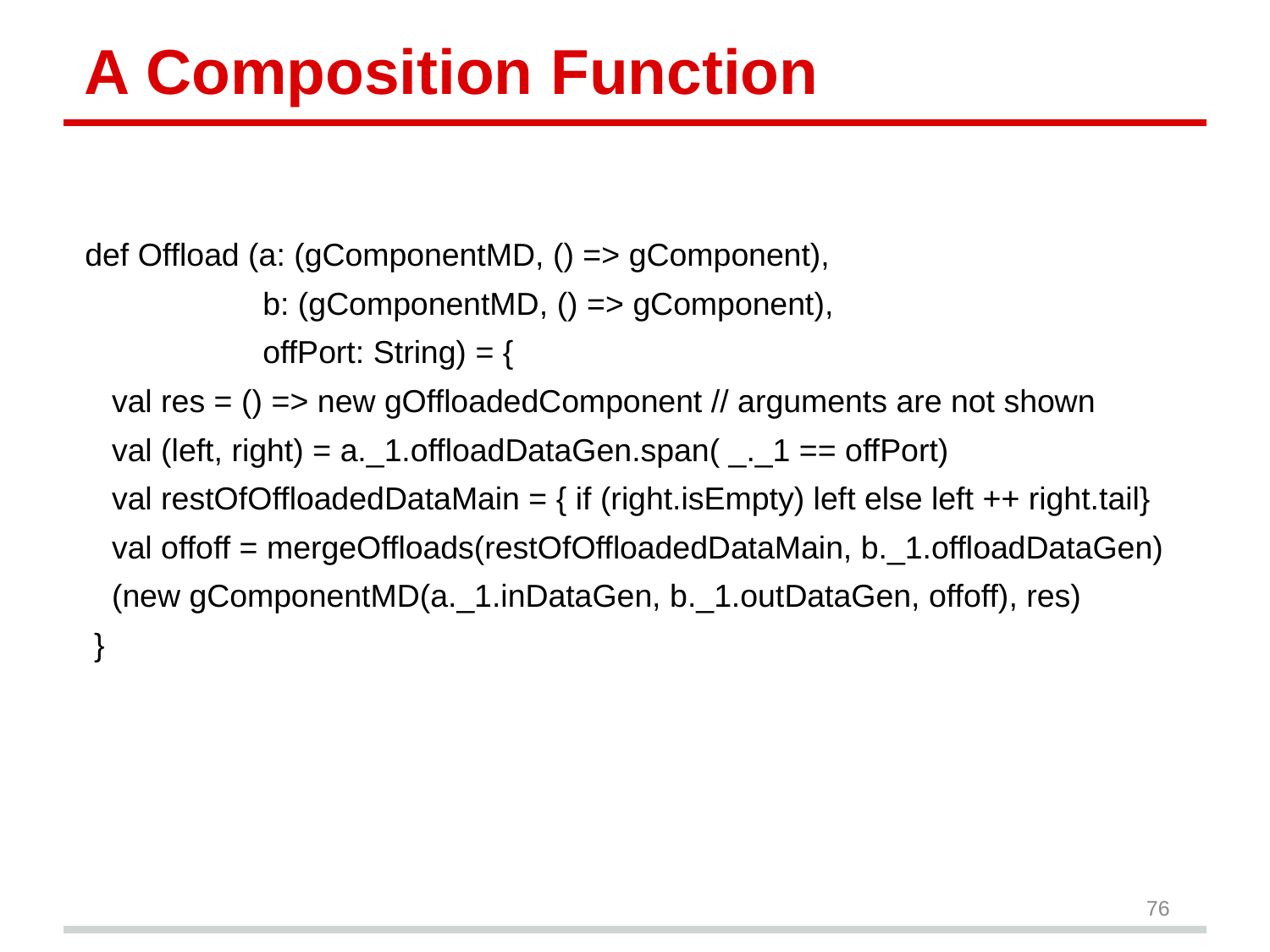

# A Composition Function
 def Offload (a: (gComponentMD, () => gComponent),
                     b: (gComponentMD, () => gComponent),
                     offPort: String) = {
    val res = () => new gOffloadedComponent // arguments are not shown
    val (left, right) = a._1.offloadDataGen.span( _._1 == offPort)
    val restOfOffloadedDataMain = { if (right.isEmpty) left else left ++ right.tail}
    val offoff = mergeOffloads(restOfOffloadedDataMain, b._1.offloadDataGen)
    (new gComponentMD(a._1.inDataGen, b._1.outDataGen, offoff), res)
  }

76